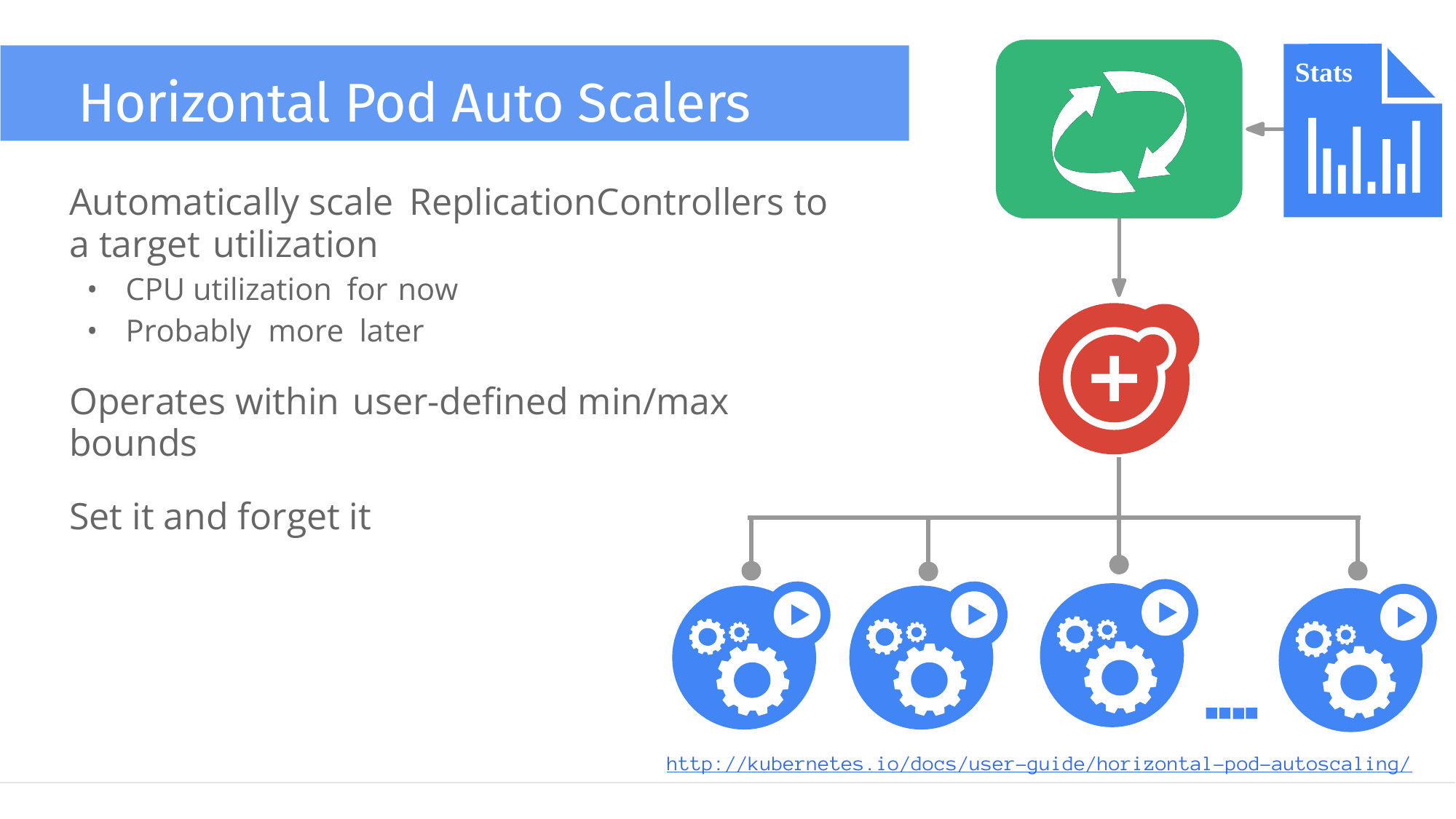

Stats

# Horizontal Pod Auto Scalers

Automatically scale ReplicationControllers to a target utilization
•   CPU utilization for now
•   Probably  more later
Operates within user-defined min/max bounds
Set it and forget it

http://kubernetes.io/docs/user-guide/horizontal-pod-autoscaling/